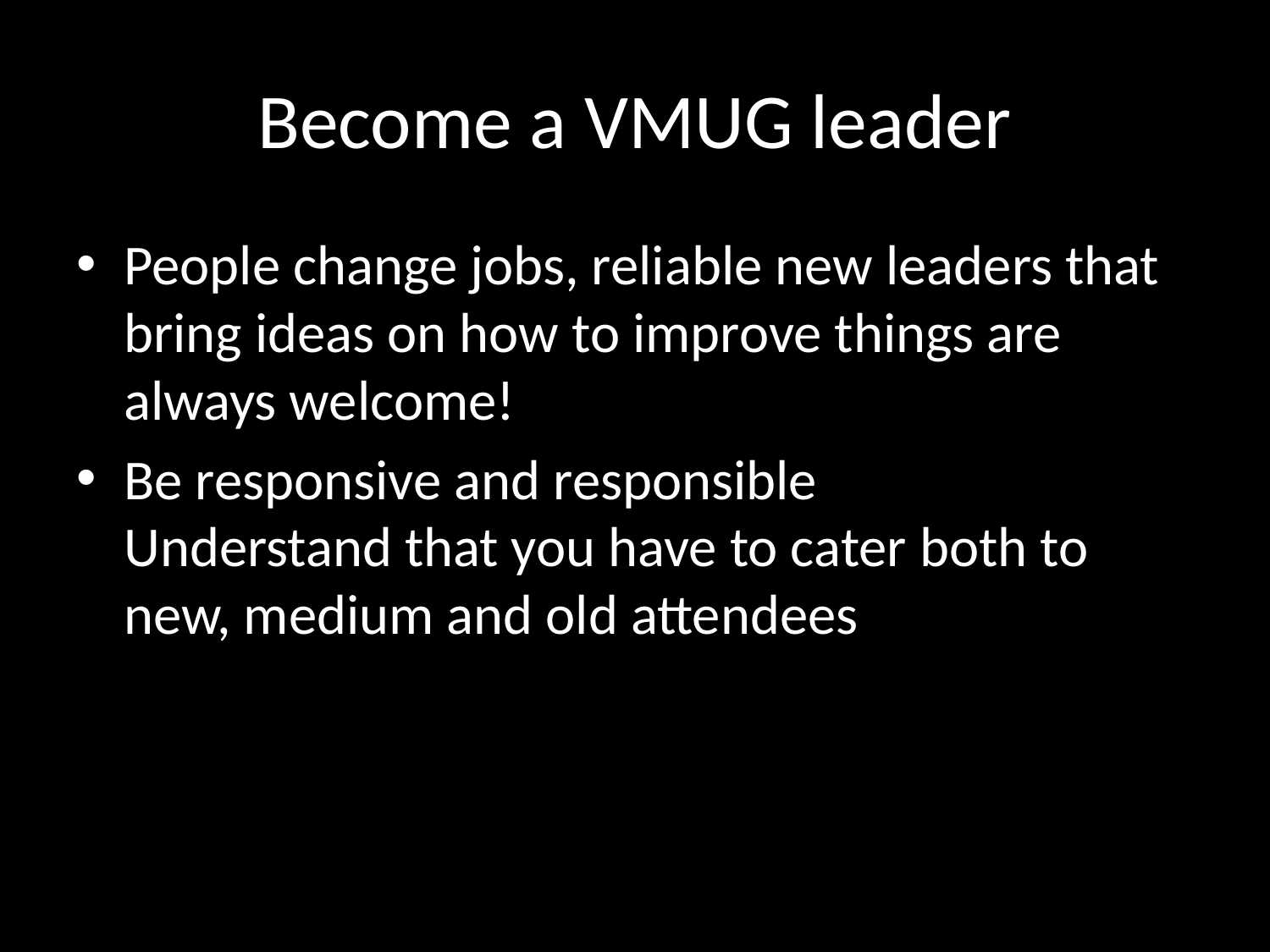

# Become a VMUG leader
People change jobs, reliable new leaders that bring ideas on how to improve things are always welcome!
Be responsive and responsible
‎Understand that you have to cater both to new, medium and old attendees